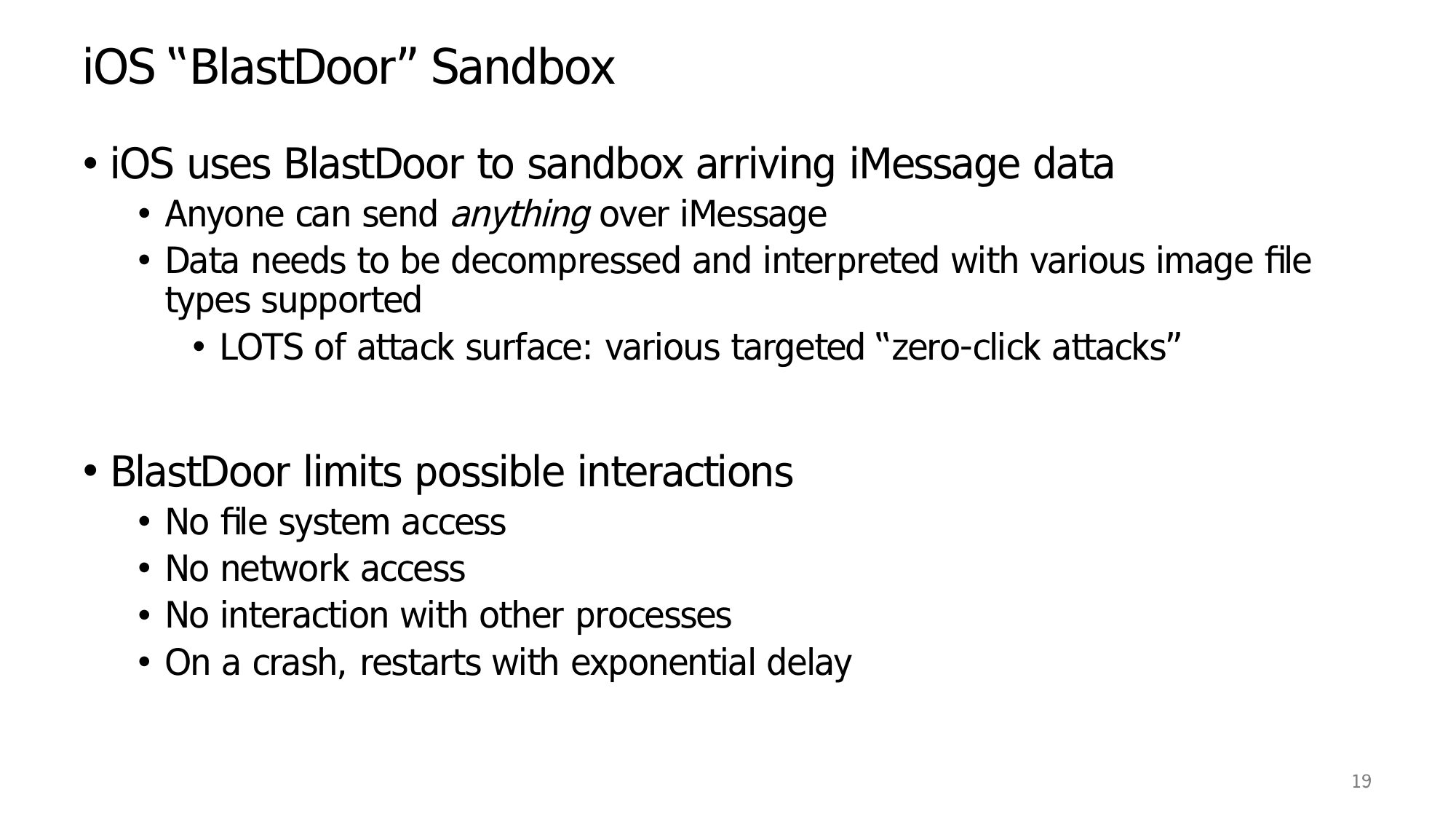

# iOS “BlastDoor” Sandbox
iOS uses BlastDoor to sandbox arriving iMessage data
Anyone can send anything over iMessage
Data needs to be decompressed and interpreted with various image file types supported
LOTS of attack surface: various targeted “zero-click attacks”

BlastDoor limits possible interactions
No file system access
No network access
No interaction with other processes
On a crash, restarts with exponential delay
19